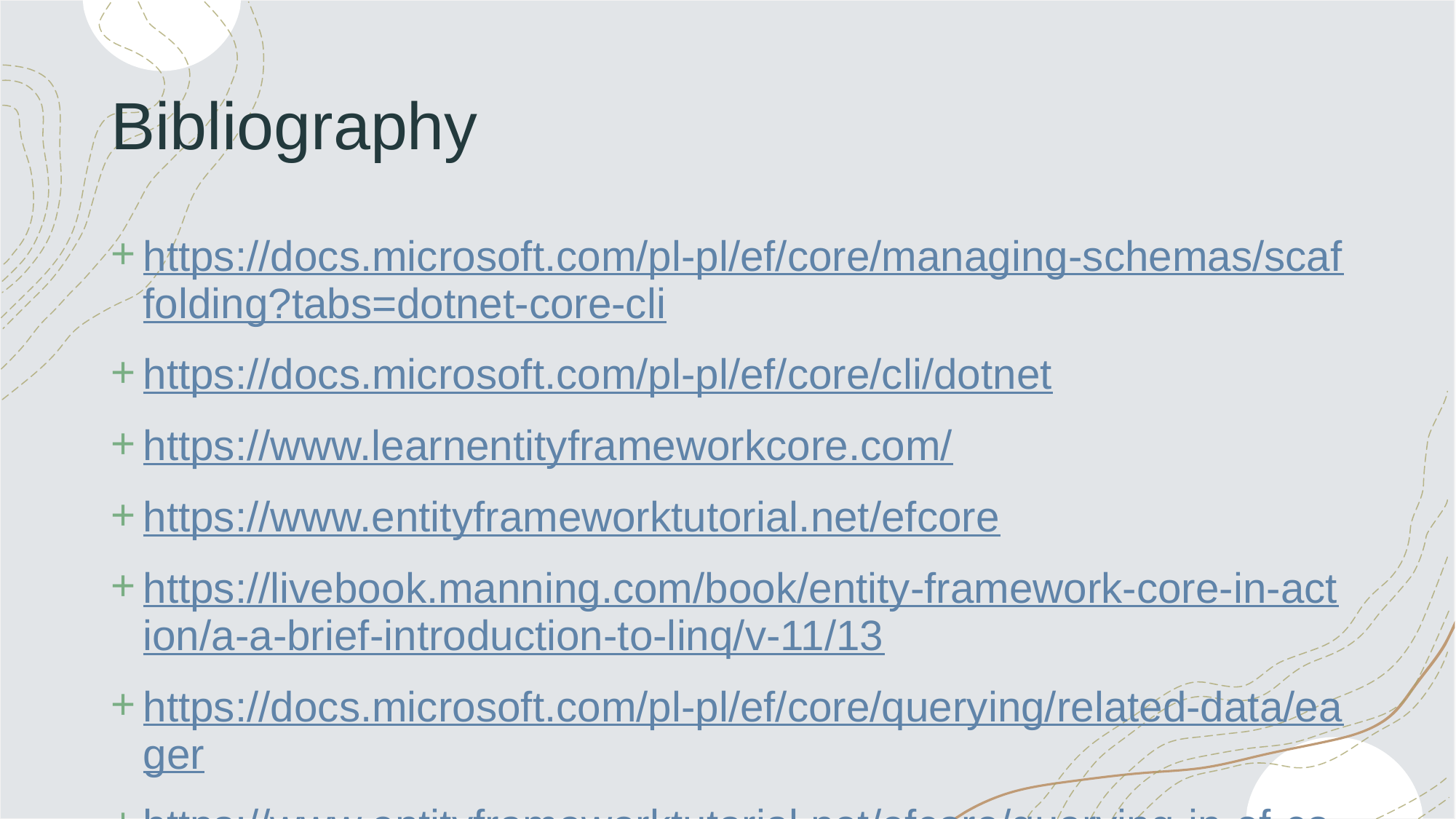

# Bibliography
https://docs.microsoft.com/pl-pl/ef/core/managing-schemas/scaffolding?tabs=dotnet-core-cli
https://docs.microsoft.com/pl-pl/ef/core/cli/dotnet
https://www.learnentityframeworkcore.com/
https://www.entityframeworktutorial.net/efcore
https://livebook.manning.com/book/entity-framework-core-in-action/a-a-brief-introduction-to-linq/v-11/13
https://docs.microsoft.com/pl-pl/ef/core/querying/related-data/eager
https://www.entityframeworktutorial.net/efcore/querying-in-ef-core.aspx